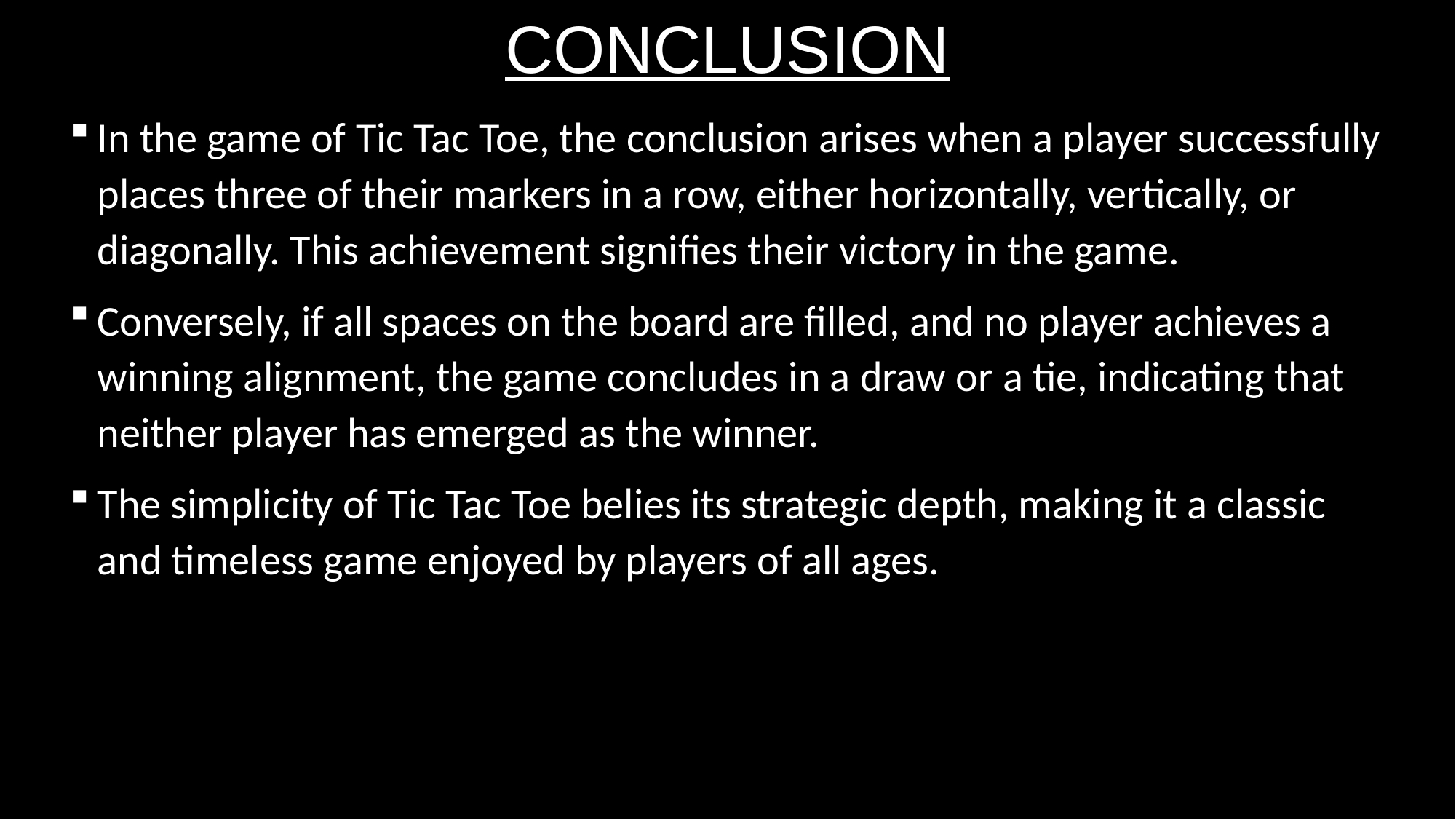

# CONCLUSION
In the game of Tic Tac Toe, the conclusion arises when a player successfully places three of their markers in a row, either horizontally, vertically, or diagonally. This achievement signifies their victory in the game.
Conversely, if all spaces on the board are filled, and no player achieves a winning alignment, the game concludes in a draw or a tie, indicating that neither player has emerged as the winner.
The simplicity of Tic Tac Toe belies its strategic depth, making it a classic and timeless game enjoyed by players of all ages.